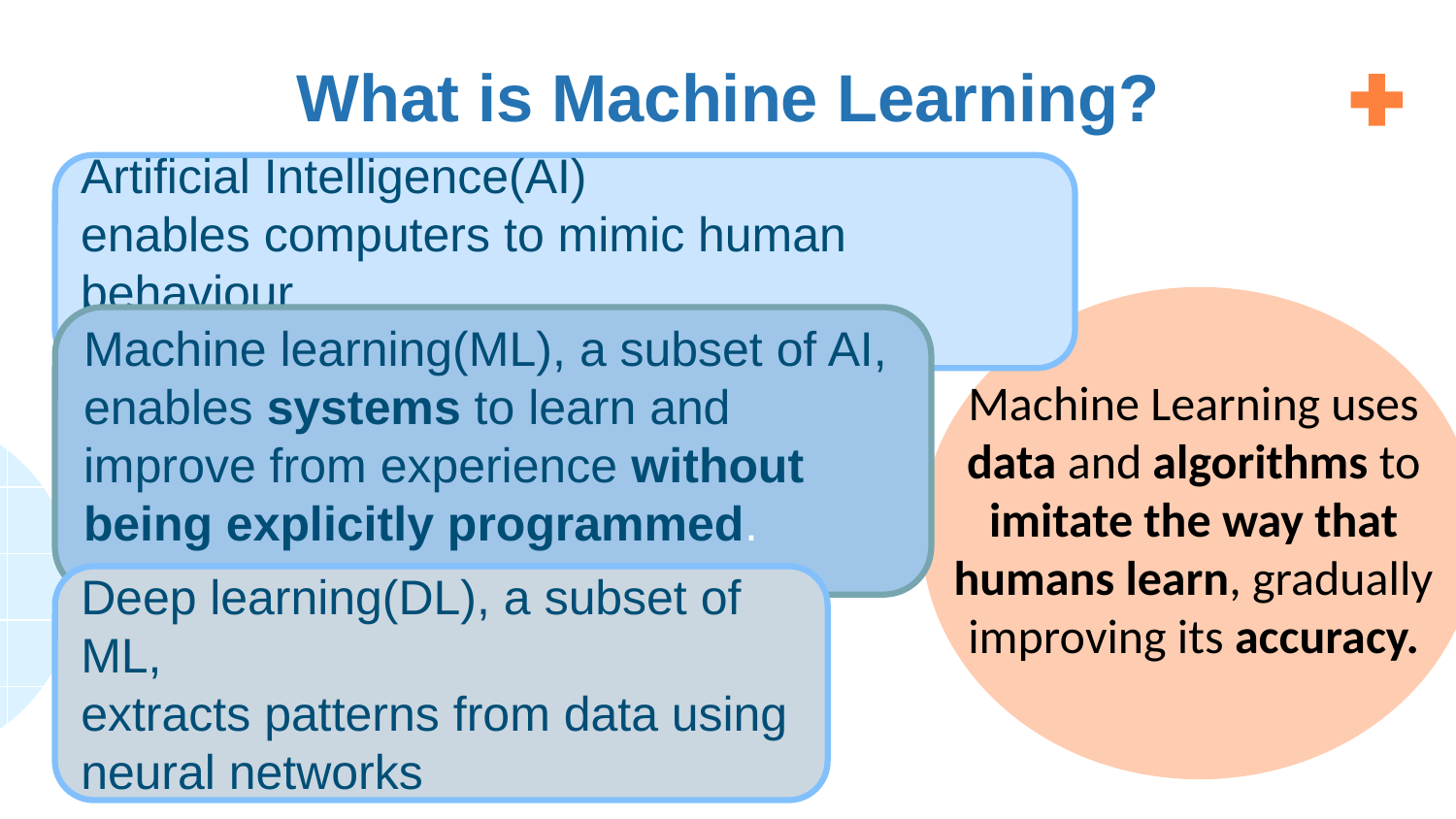

# What is Machine Learning?
Artificial Intelligence(AI)
enables computers to mimic human behaviour

Machine learning(ML), a subset of AI, enables systems to learn and improve from experience without being explicitly programmed.

Machine Learning uses data and algorithms to imitate the way that humans learn, gradually improving its accuracy.
Deep learning(DL), a subset of ML,
extracts patterns from data using neural networks